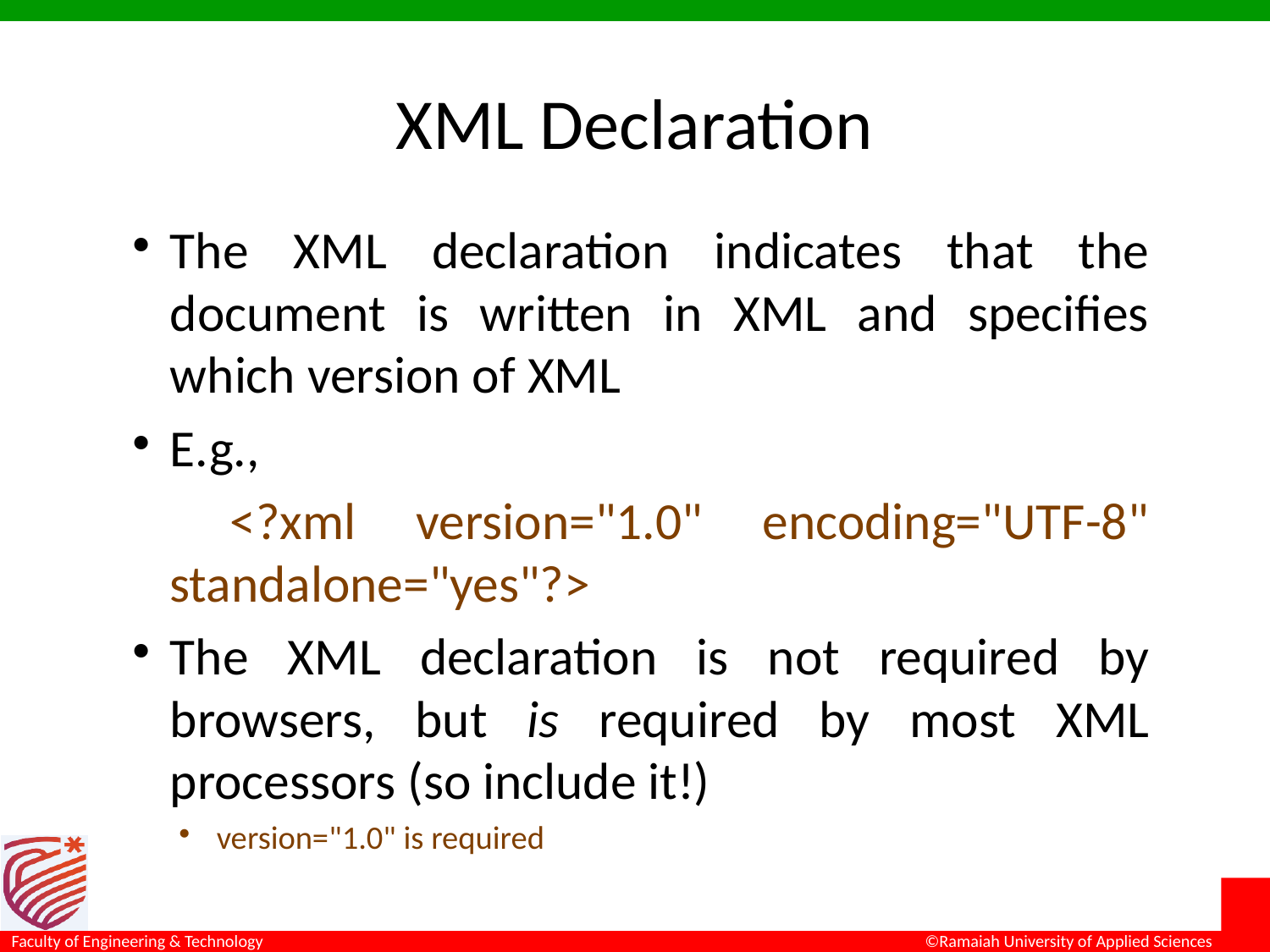

# XML Declaration
The XML declaration indicates that the document is written in XML and specifies which version of XML
E.g.,
	 <?xml version="1.0" encoding="UTF-8" standalone="yes"?>
The XML declaration is not required by browsers, but is required by most XML processors (so include it!)
version="1.0" is required